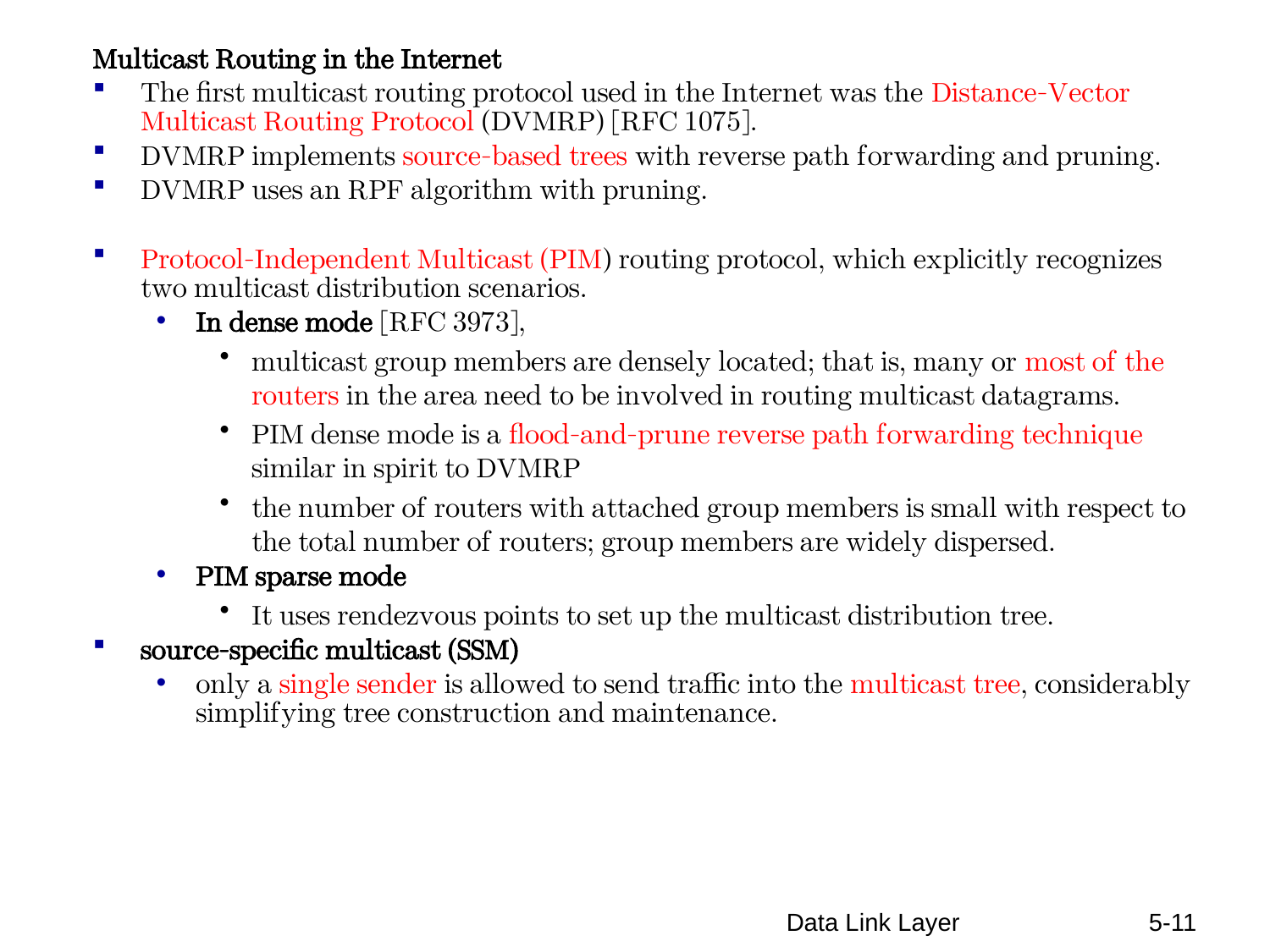

Multicast Routing in the Internet
The first multicast routing protocol used in the Internet was the Distance-Vector Multicast Routing Protocol (DVMRP) [RFC 1075].
DVMRP implements source-based trees with reverse path forwarding and pruning.
DVMRP uses an RPF algorithm with pruning.

Protocol-Independent Multicast (PIM) routing protocol, which explicitly recognizes two multicast distribution scenarios.
In dense mode [RFC 3973],
multicast group members are densely located; that is, many or most of the routers in the area need to be involved in routing multicast datagrams.
PIM dense mode is a flood-and-prune reverse path forwarding technique similar in spirit to DVMRP
the number of routers with attached group members is small with respect to the total number of routers; group members are widely dispersed.
PIM sparse mode
It uses rendezvous points to set up the multicast distribution tree.
source-specific multicast (SSM)
only a single sender is allowed to send traffic into the multicast tree, considerably simplifying tree construction and maintenance.
Data Link Layer
5-11